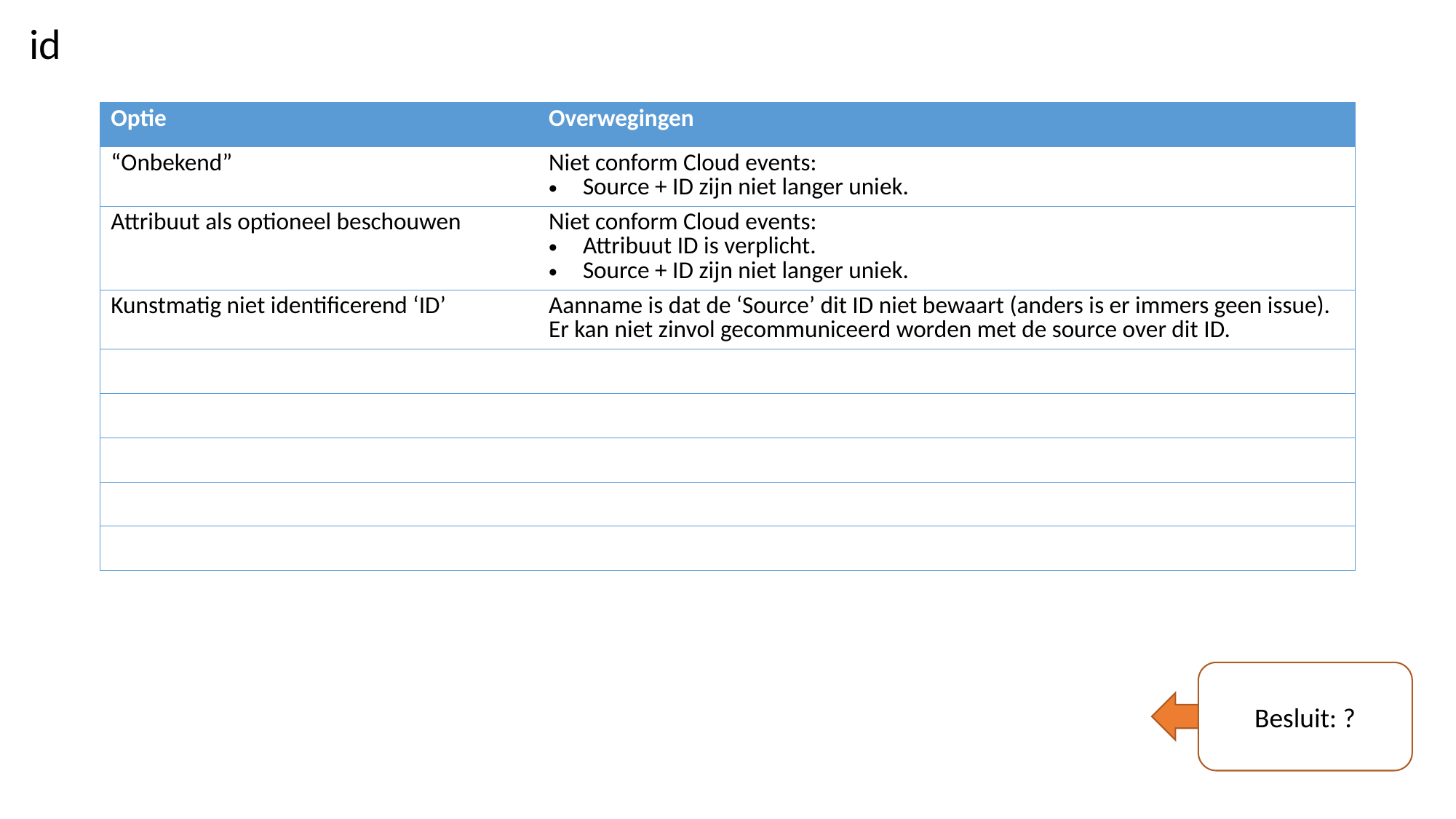

# id
| Optie | Overwegingen |
| --- | --- |
| “Onbekend” | Niet conform Cloud events: Source + ID zijn niet langer uniek. |
| Attribuut als optioneel beschouwen | Niet conform Cloud events: Attribuut ID is verplicht. Source + ID zijn niet langer uniek. |
| Kunstmatig niet identificerend ‘ID’ | Aanname is dat de ‘Source’ dit ID niet bewaart (anders is er immers geen issue). Er kan niet zinvol gecommuniceerd worden met de source over dit ID. |
|  |  |
|  |  |
|  |  |
|  |  |
|  |  |
Besluit: ?